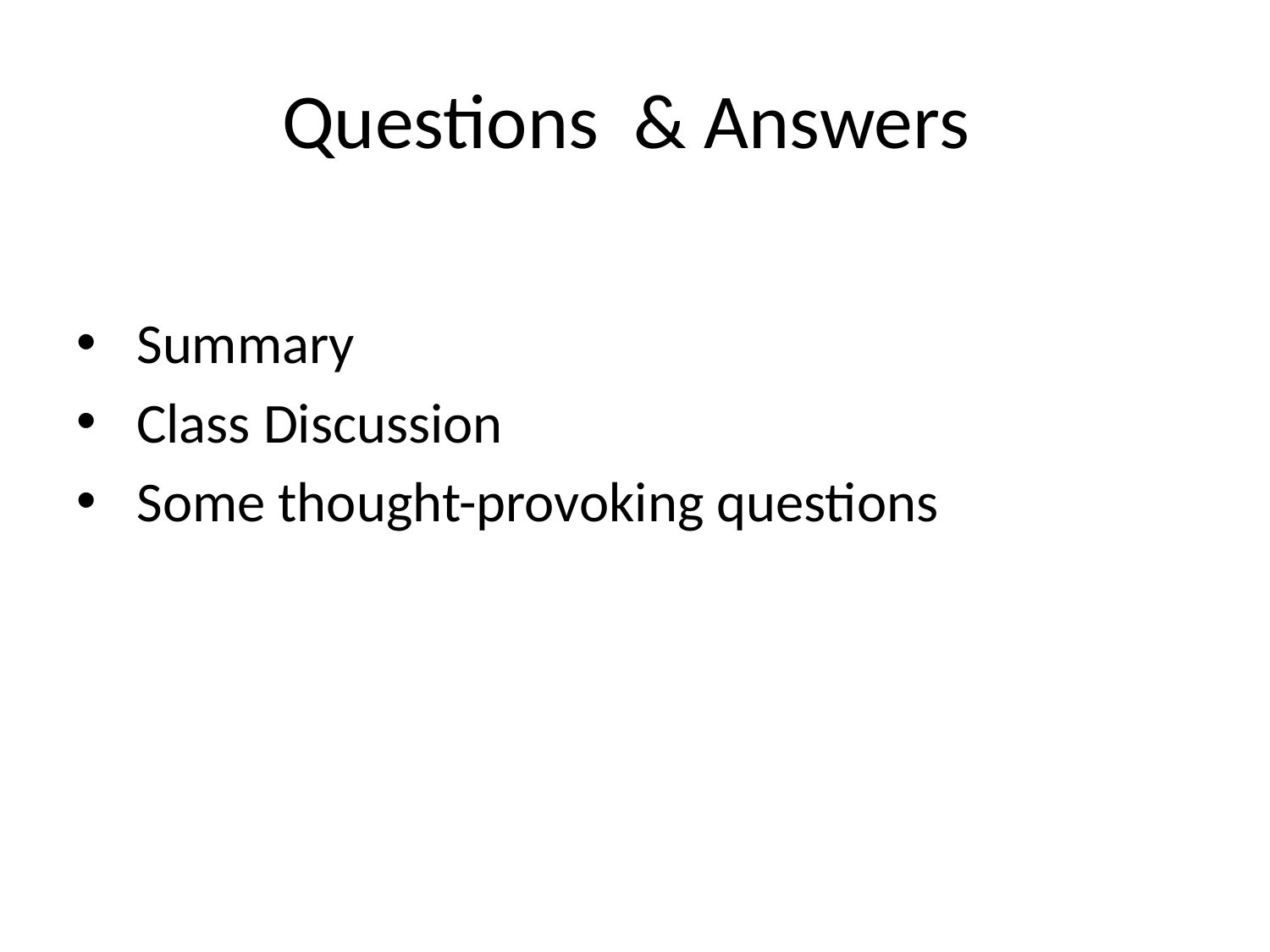

# Questions  & Answers

 Summary
 Class Discussion
 Some thought-provoking questions